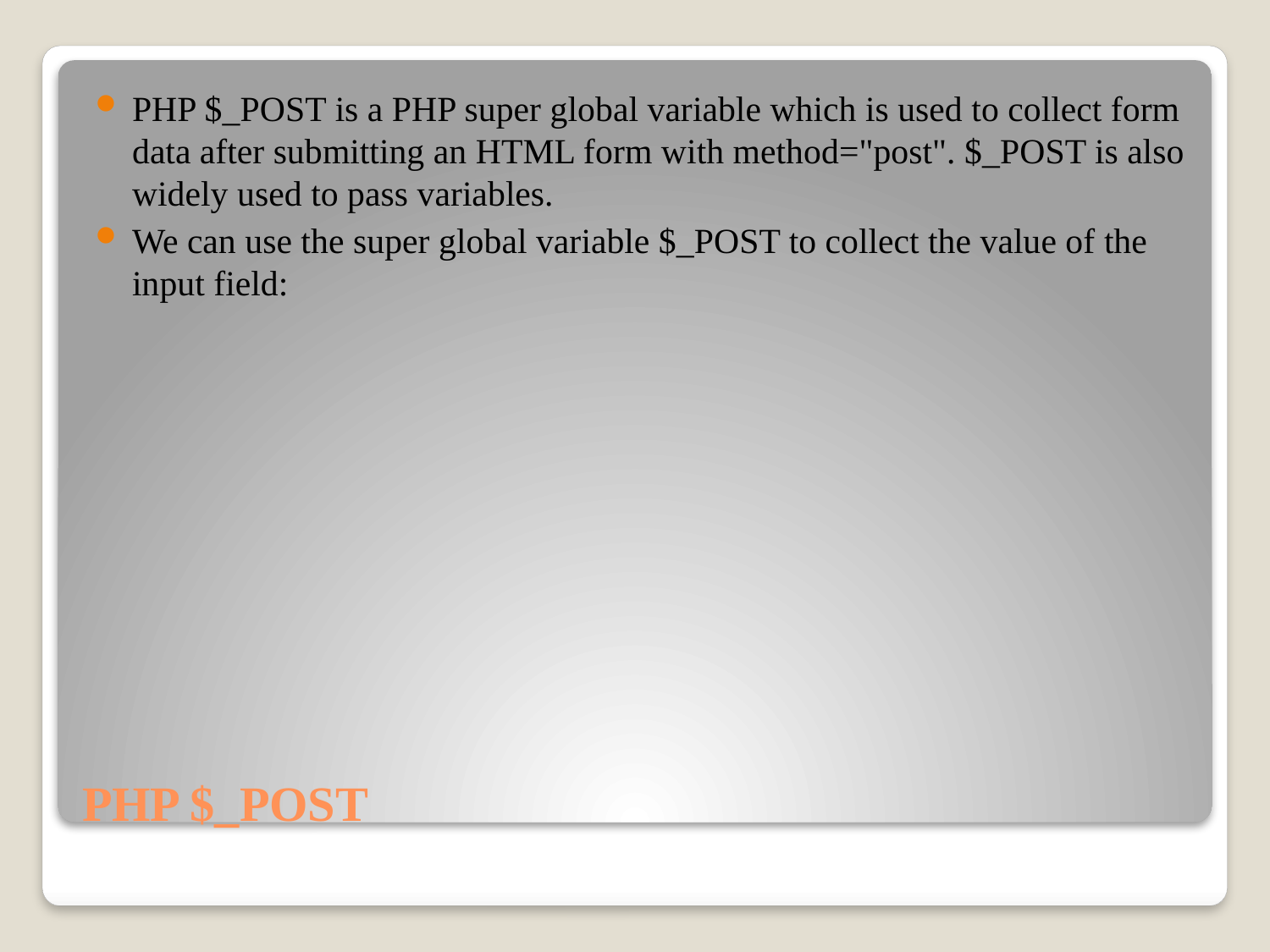

PHP $_POST is a PHP super global variable which is used to collect form data after submitting an HTML form with method="post". $_POST is also widely used to pass variables.
We can use the super global variable $_POST to collect the value of the input field:

# PHP $_POST